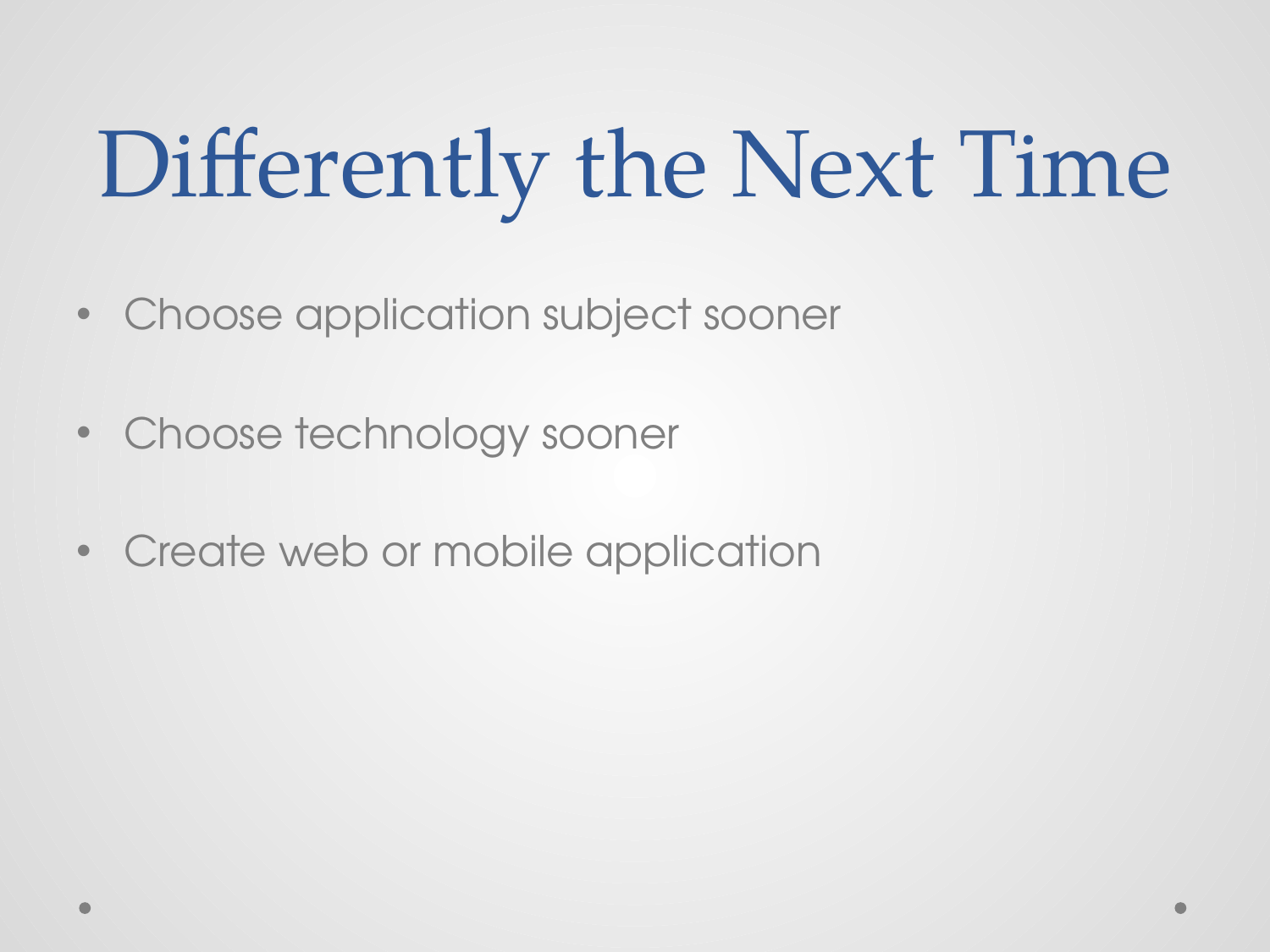

# Differently the Next Time

Choose application subject sooner

Choose technology sooner

Create web or mobile application